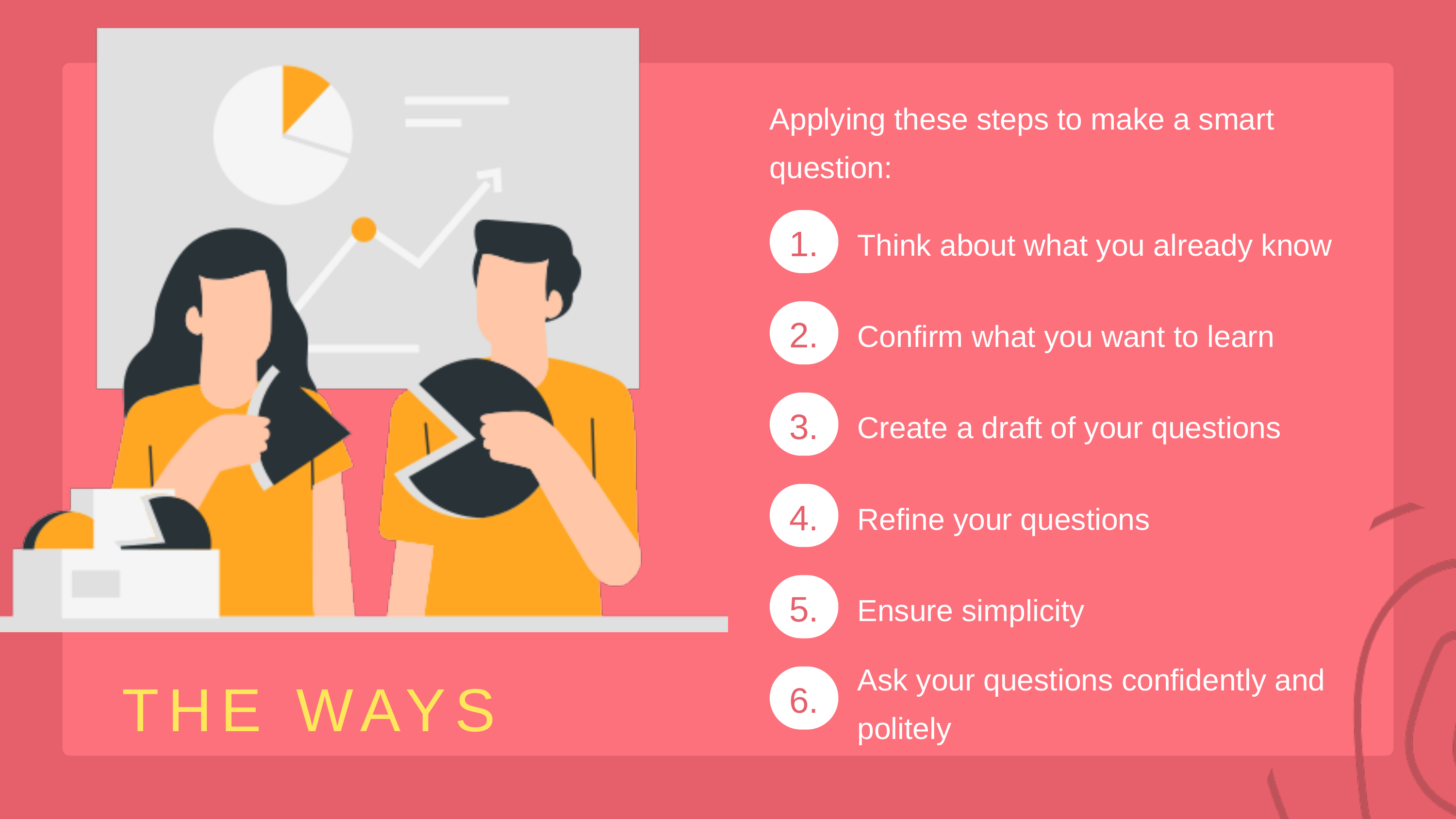

Applying these steps to make a smart question:

1.
Think about what you already know

2.
Confirm what you want to learn

3.
Create a draft of your questions

4.
Refine your questions

5.
Ensure simplicity
THE WAYS
Ask your questions confidently and politely

6.